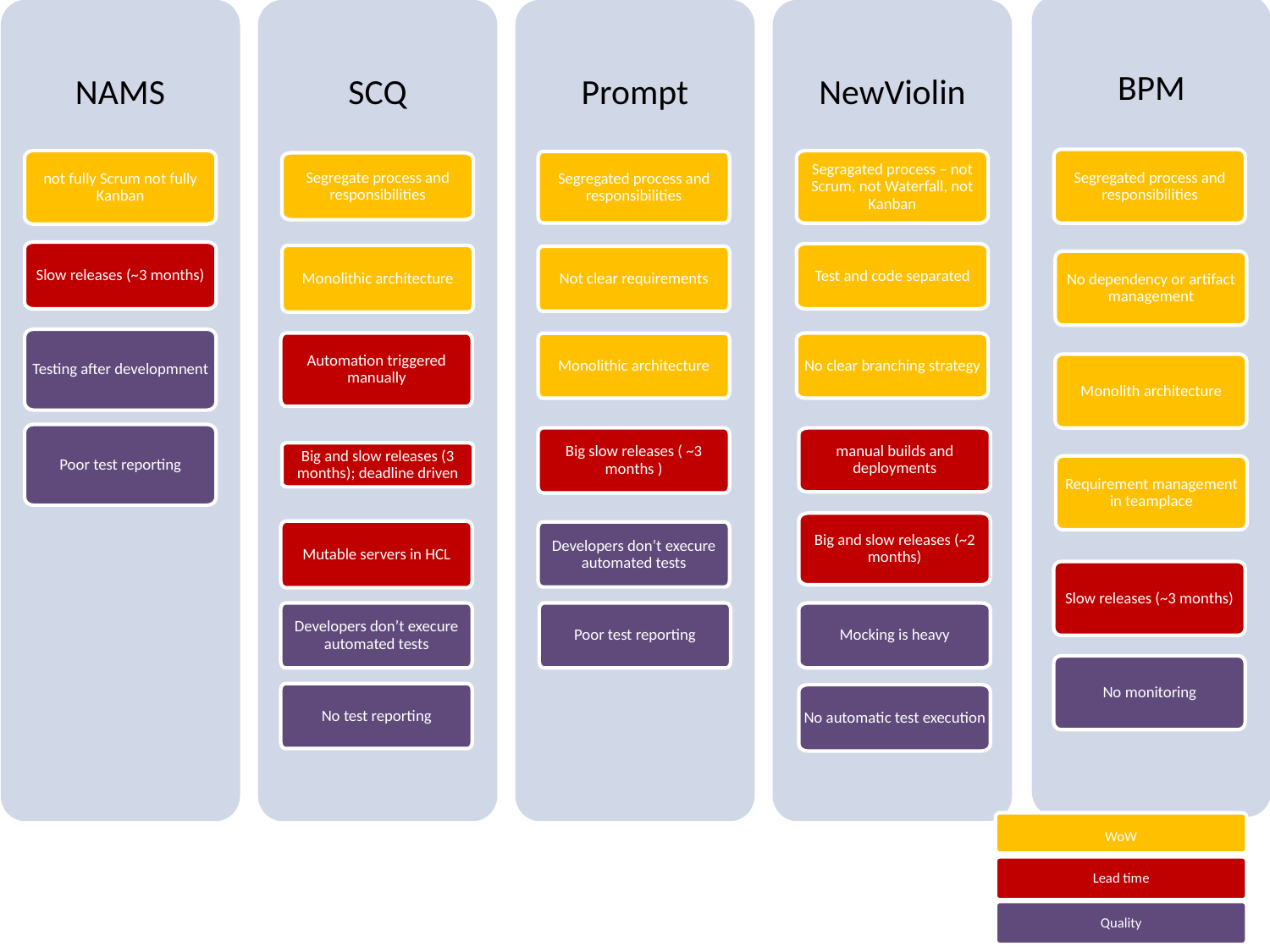

NAMS
SCQ
Prompt
NewViolin
BPM
Segregated process and responsibilities
not fully Scrum not fully Kanban
Segragated process – not Scrum, not Waterfall, not Kanban
Segregated process and responsibilities
Segregate process and responsibilities
Slow releases (~3 months)
Test and code separated
Monolithic architecture
Not clear requirements
No dependency or artifact management
Testing after developmnent
Automation triggered manually
No clear branching strategy
Monolithic architecture
Monolith architecture
Poor test reporting
Big slow releases ( ~3 months )
manual builds and deployments
Big and slow releases (3 months); deadline driven
Requirement management in teamplace
Big and slow releases (~2 months)
Mutable servers in HCL
Developers don’t execure automated tests
Slow releases (~3 months)
Poor test reporting
Developers don’t execure automated tests
Mocking is heavy
No monitoring
No test reporting
No automatic test execution

WoW

Lead time

Quality